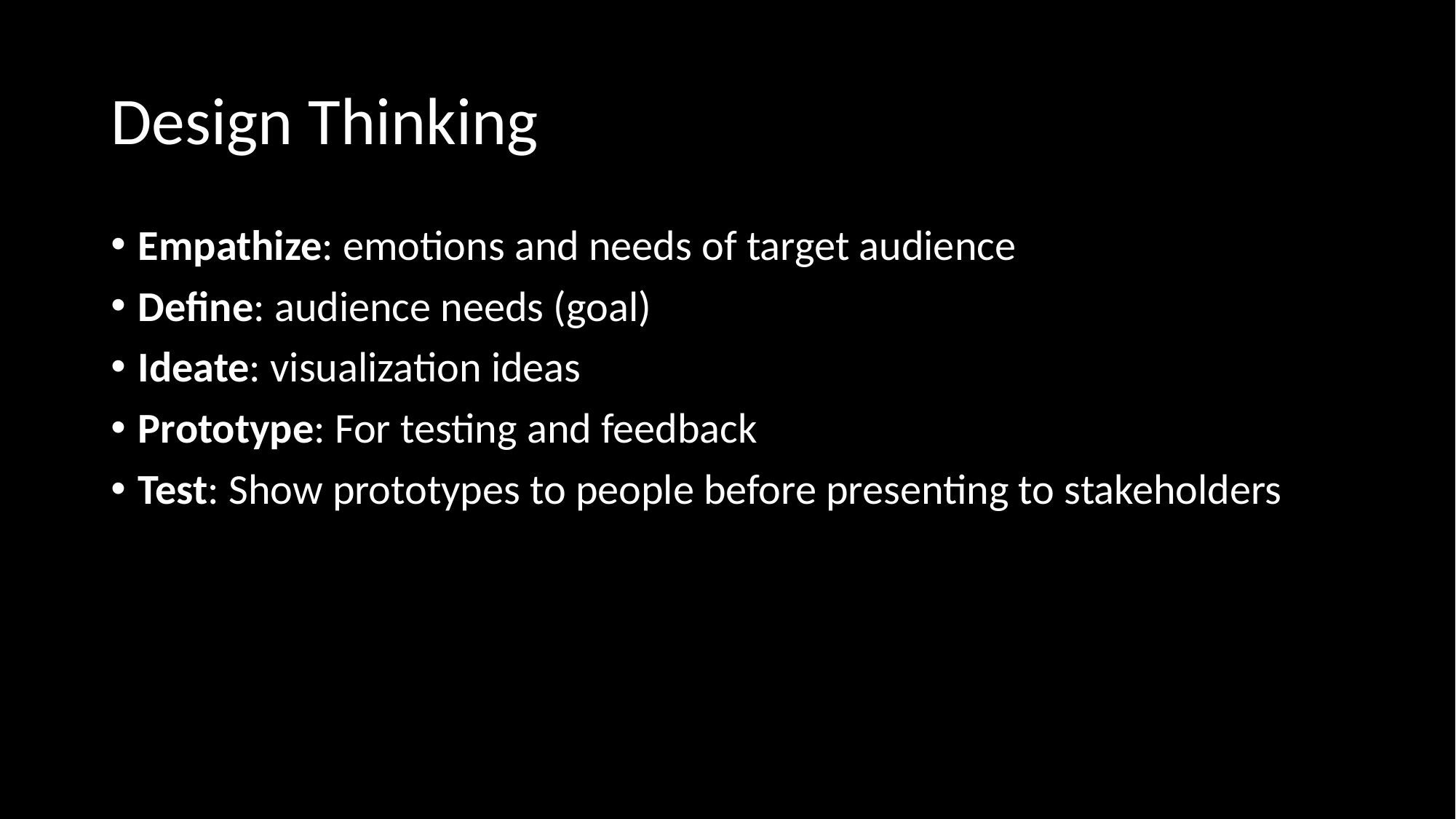

# Design Thinking
Empathize: emotions and needs of target audience
Define: audience needs (goal)
Ideate: visualization ideas
Prototype: For testing and feedback
Test: Show prototypes to people before presenting to stakeholders